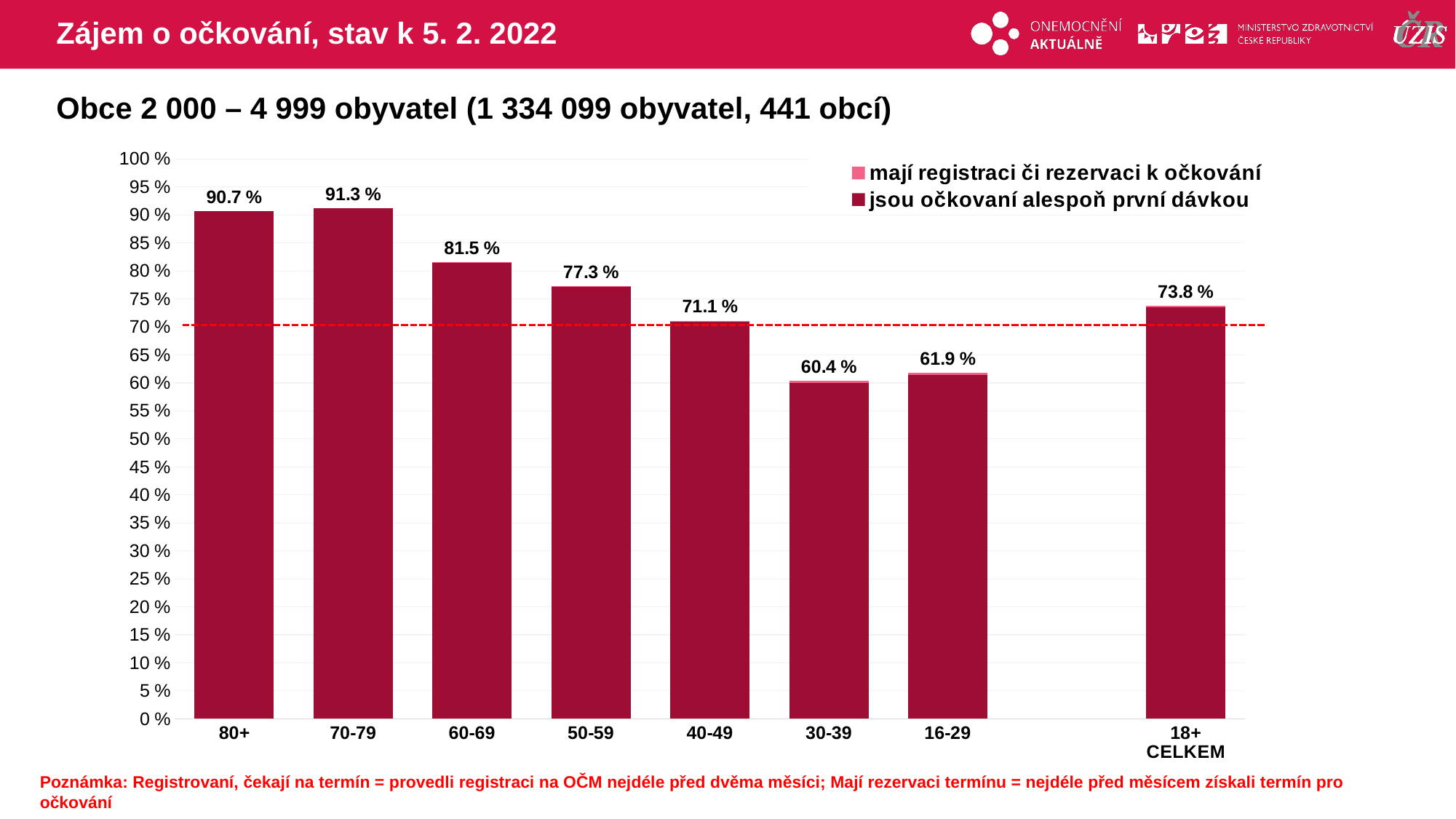

# Zájem o očkování, stav k 5. 2. 2022
Obce 2 000 – 4 999 obyvatel (1 334 099 obyvatel, 441 obcí)

### Chart

| Category | mají registraci či rezervaci k očkování | jsou očkovaní alespoň první dávkou |
|---|---|---|
| 80+ | 90.7143 | 90.6703366 |
| 70-79 | 91.25063 | 91.198116 |
| 60-69 | 81.54046 | 81.4605637 |
| 50-59 | 77.31123 | 77.1559349 |
| 40-49 | 71.10424 | 70.9104486 |
| 30-39 | 60.38401 | 59.9787238 |
| 16-29 | 61.86717 | 61.3780748 |
|  | None | None |
| 18+ CELKEM | 73.79085 | 73.5650991 |
Poznámka: Registrovaní, čekají na termín = provedli registraci na OČM nejdéle před dvěma měsíci; Mají rezervaci termínu = nejdéle před měsícem získali termín pro očkování